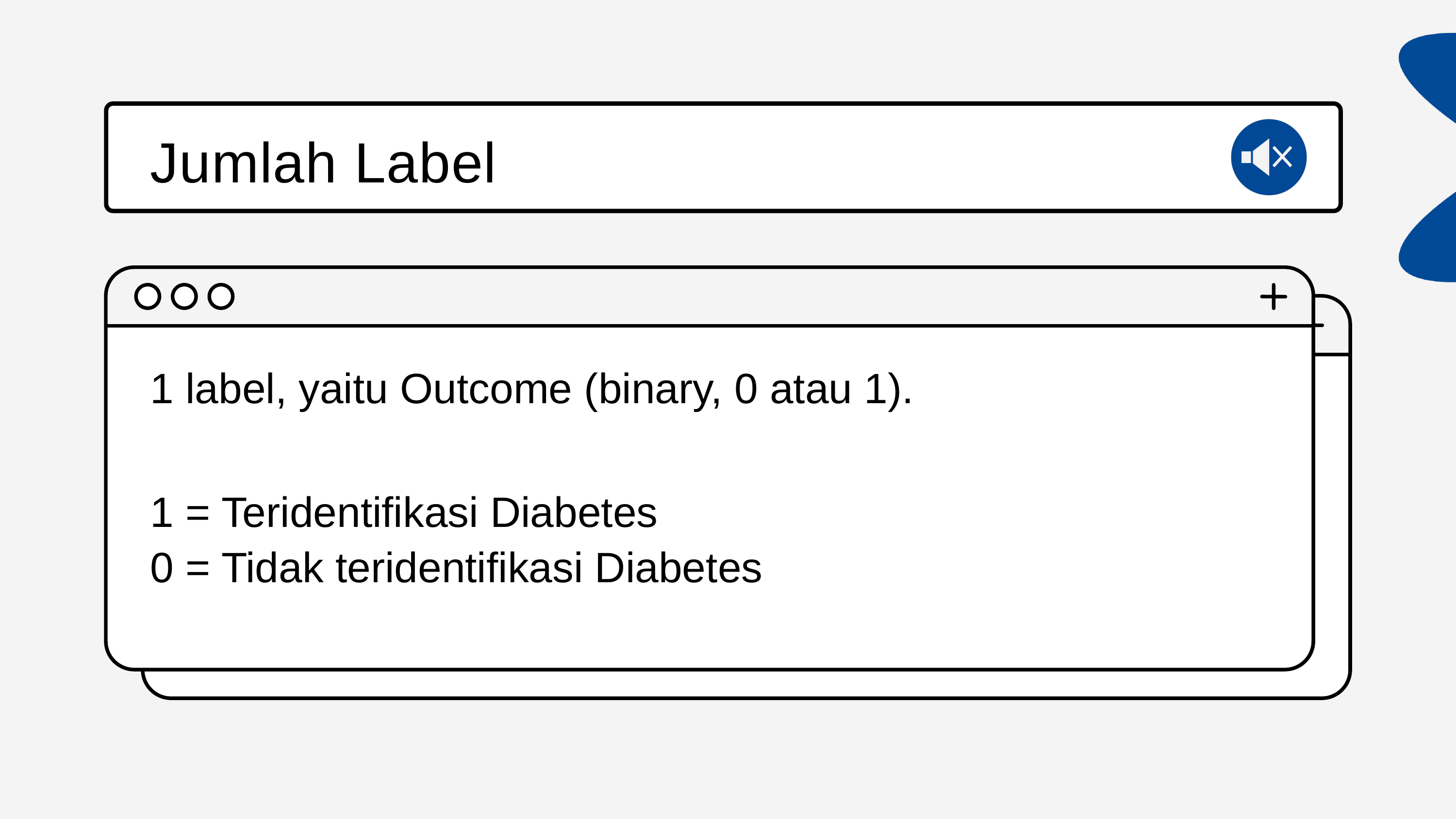

Jumlah Label

1 label, yaitu Outcome (binary, 0 atau 1).
1 = Teridentifikasi Diabetes
0 = Tidak teridentifikasi Diabetes